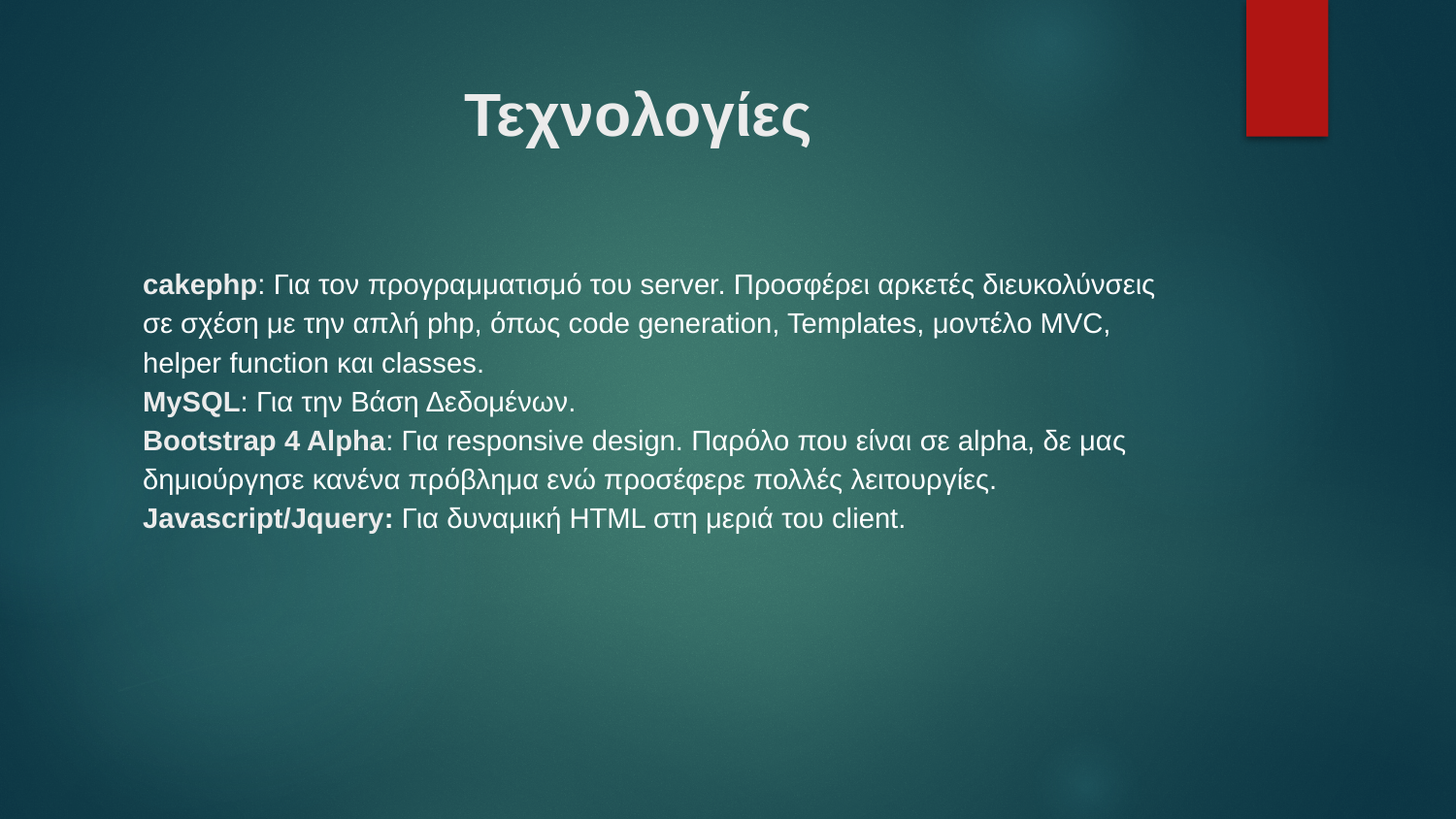

# Τεχνολογίες
cakephp: Για τον προγραμματισμό του server. Προσφέρει αρκετές διευκολύνσεις σε σχέση με την απλή php, όπως code generation, Templates, μοντέλο MVC, helper function και classes.
MySQL: Για την Βάση Δεδομένων.
Bootstrap 4 Alpha: Για responsive design. Παρόλο που είναι σε alpha, δε μας δημιούργησε κανένα πρόβλημα ενώ προσέφερε πολλές λειτουργίες.
Javascript/Jquery: Για δυναμική HTML στη μεριά του client.